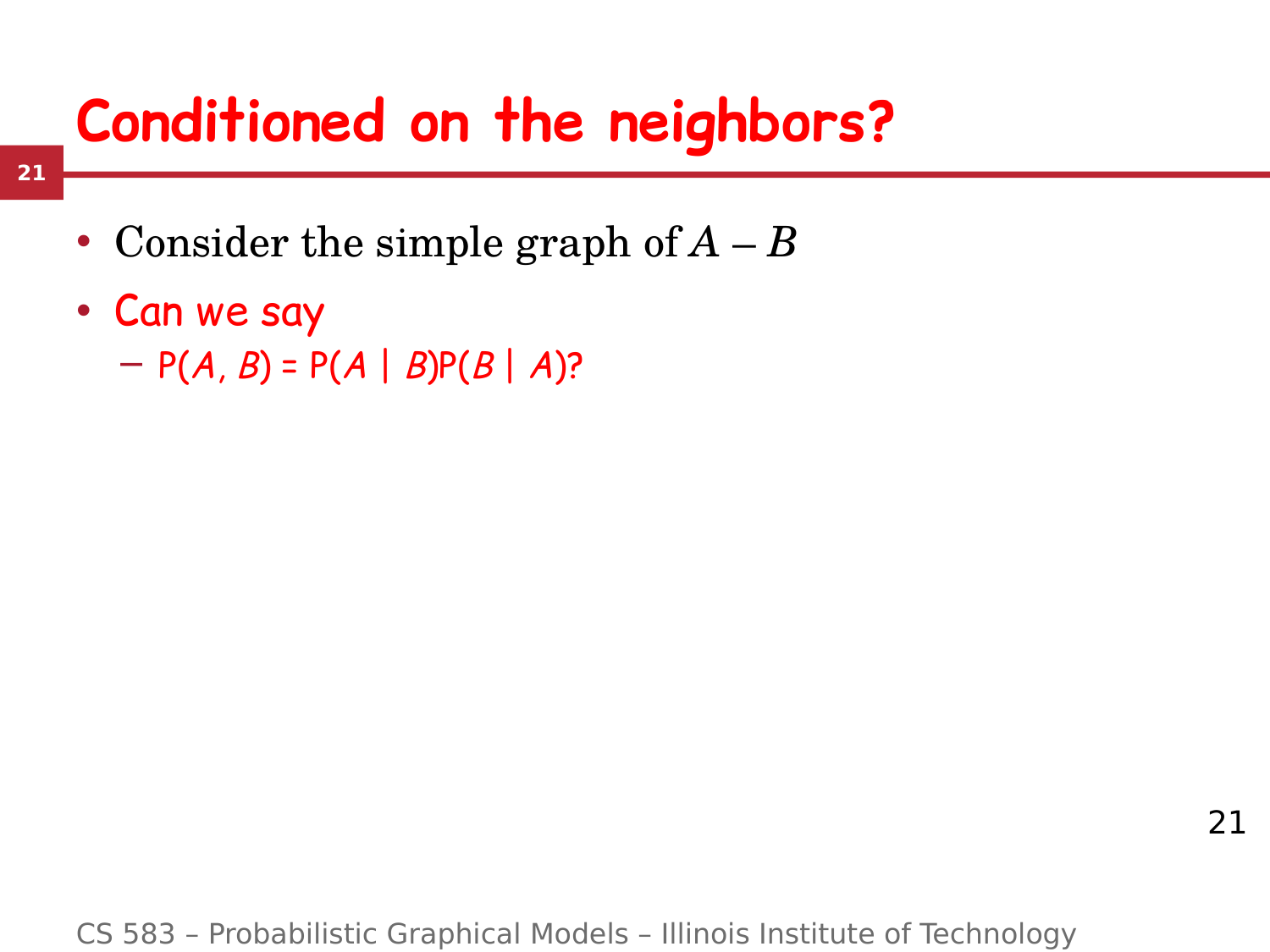

# Conditioned on the neighbors?
Consider the simple graph of A – B
Can we say
P(A, B) = P(A | B)P(B | A)?
21
CS 583 – Probabilistic Graphical Models – Illinois Institute of Technology